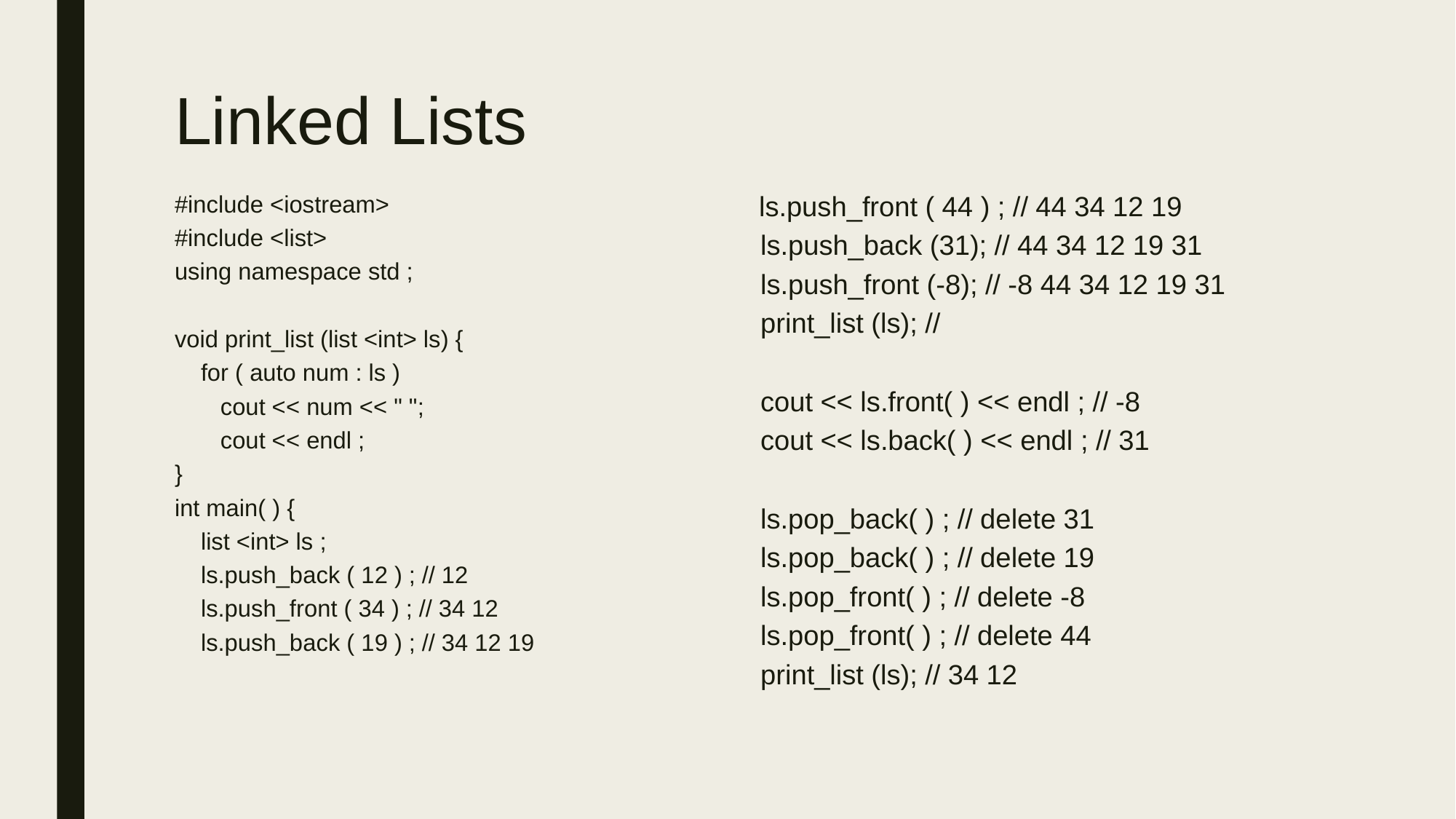

# Linked Lists
#include <iostream>
#include <list>
using namespace std ;

void print_list (list <int> ls) {
    for ( auto num : ls )
       cout << num << " ";
       cout << endl ;
}
int main( ) {
    list <int> ls ;
    ls.push_back ( 12 ) ; // 12
    ls.push_front ( 34 ) ; // 34 12
    ls.push_back ( 19 ) ; // 34 12 19

    ls.push_front ( 44 ) ; // 44 34 12 19
    ls.push_back (31); // 44 34 12 19 31
    ls.push_front (-8); // -8 44 34 12 19 31
    print_list (ls); //

    cout << ls.front( ) << endl ; // -8
    cout << ls.back( ) << endl ; // 31

    ls.pop_back( ) ; // delete 31
    ls.pop_back( ) ; // delete 19
    ls.pop_front( ) ; // delete -8
    ls.pop_front( ) ; // delete 44
    print_list (ls); // 34 12